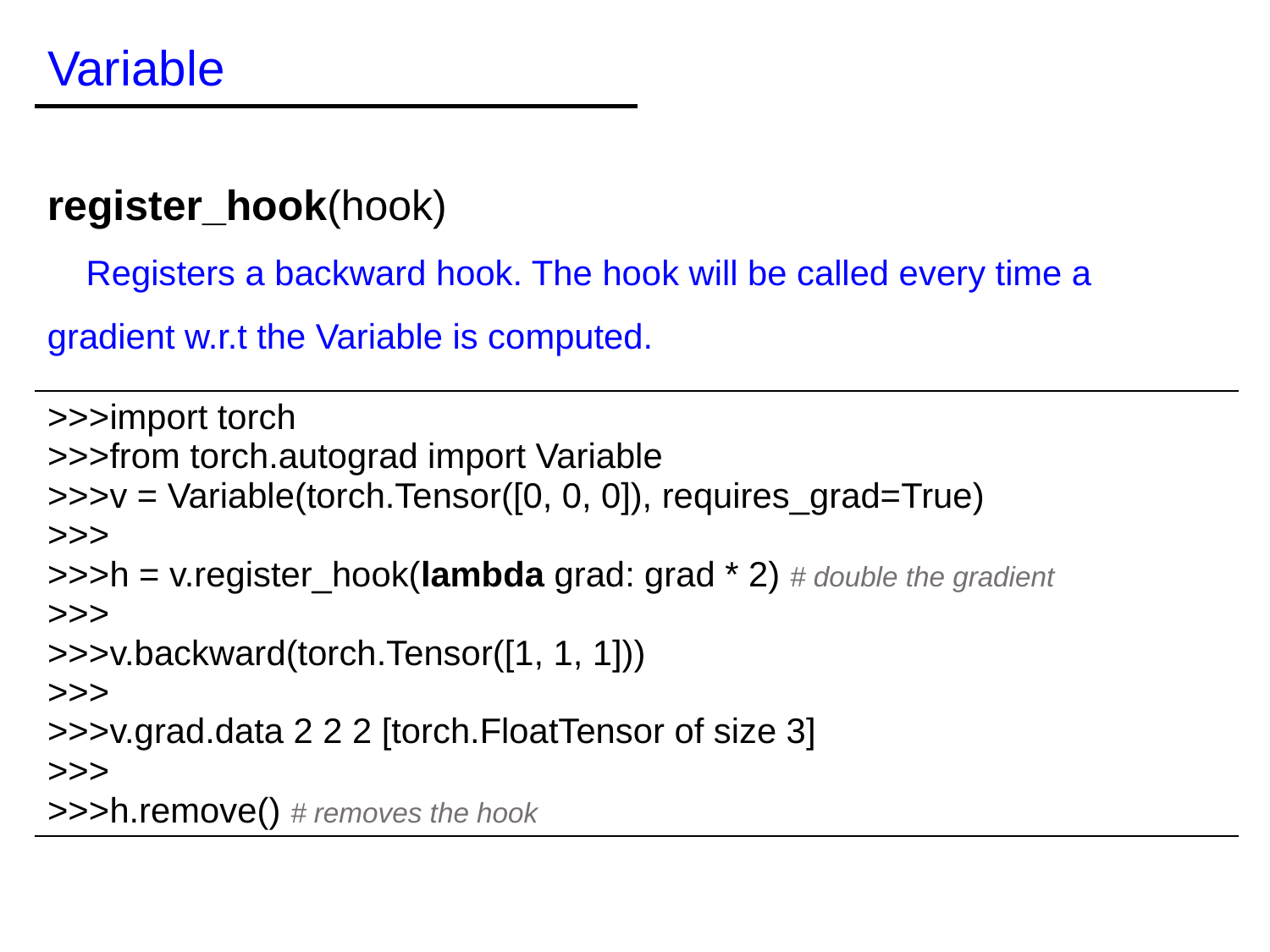

Variable
register_hook(hook)
    Registers a backward hook. The hook will be called every time a gradient w.r.t the Variable is computed.
| >>>import torch >>>from torch.autograd import Variable >>>v = Variable(torch.Tensor([0, 0, 0]), requires\_grad=True) >>> >>>h = v.register\_hook(lambda grad: grad \* 2) # double the gradient >>> >>>v.backward(torch.Tensor([1, 1, 1])) >>> >>>v.grad.data 2 2 2 [torch.FloatTensor of size 3] >>> >>>h.remove() # removes the hook |
| --- |